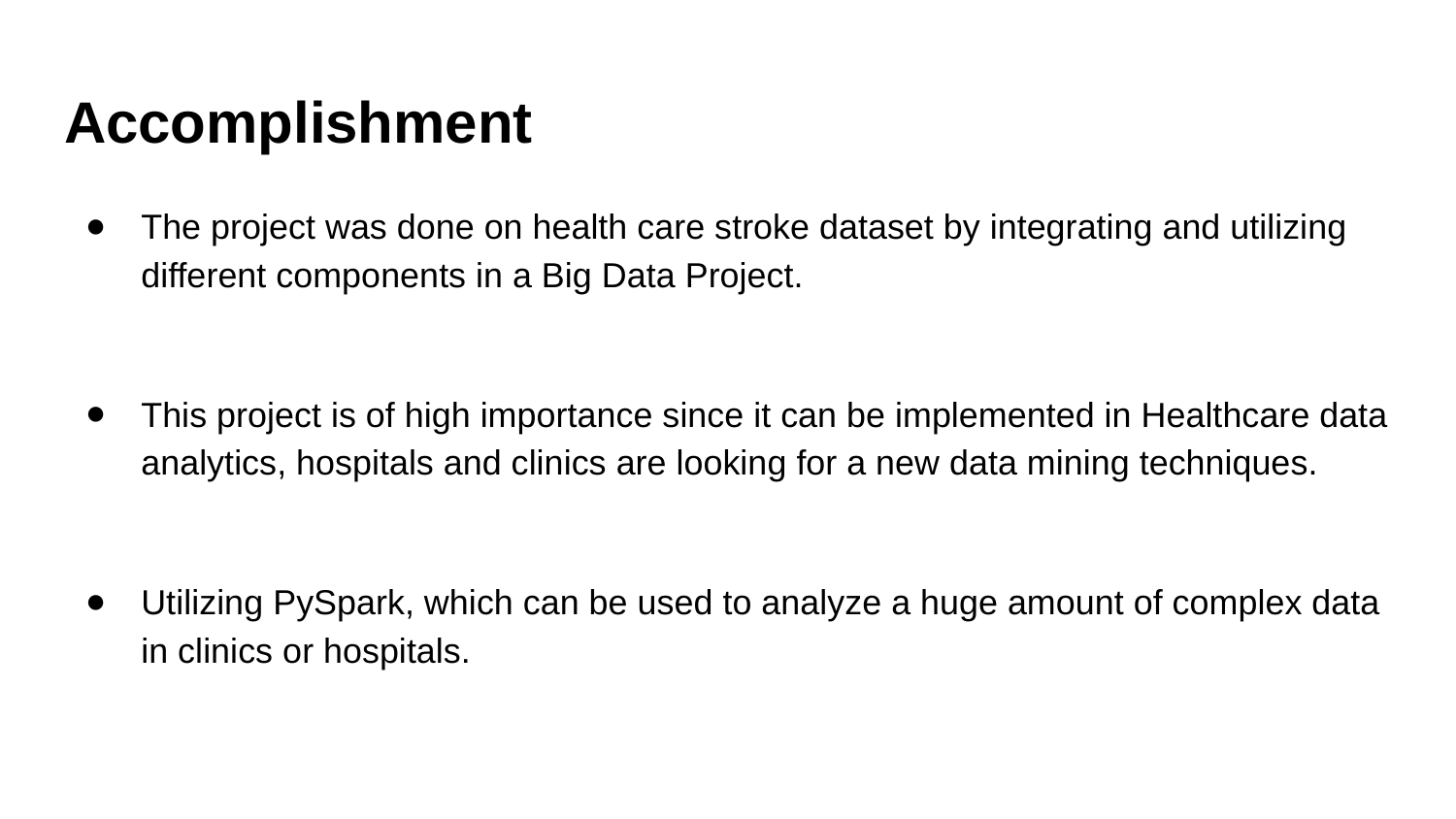

# Accomplishment
The project was done on health care stroke dataset by integrating and utilizing different components in a Big Data Project.

This project is of high importance since it can be implemented in Healthcare data analytics, hospitals and clinics are looking for a new data mining techniques.

Utilizing PySpark, which can be used to analyze a huge amount of complex data in clinics or hospitals.